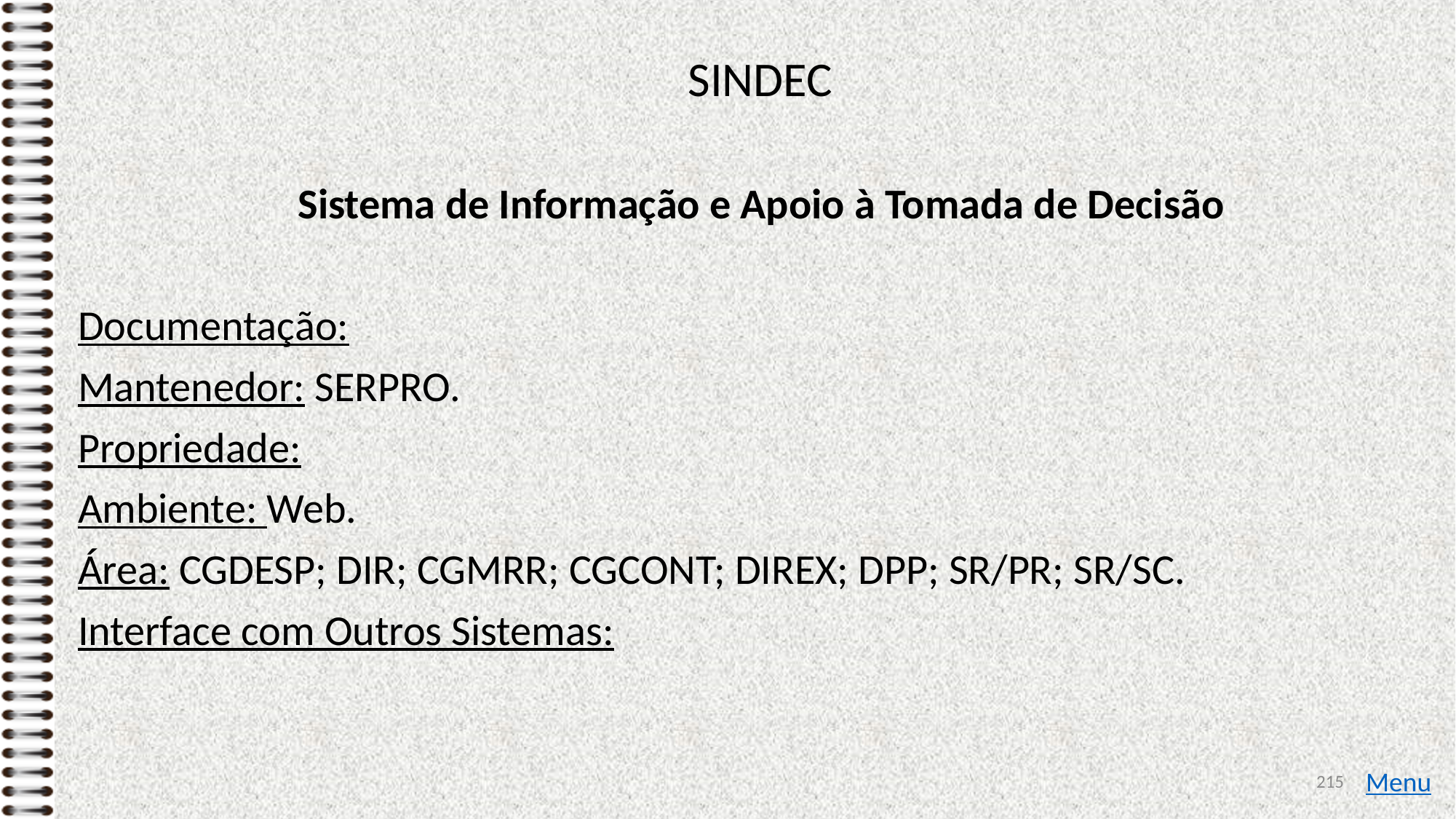

# SINDEC

Sistema de Informação e Apoio à Tomada de Decisão

Documentação:
Mantenedor: SERPRO.
Propriedade:
Ambiente: Web.
Área: CGDESP; DIR; CGMRR; CGCONT; DIREX; DPP; SR/PR; SR/SC.
Interface com Outros Sistemas:
215
Menu